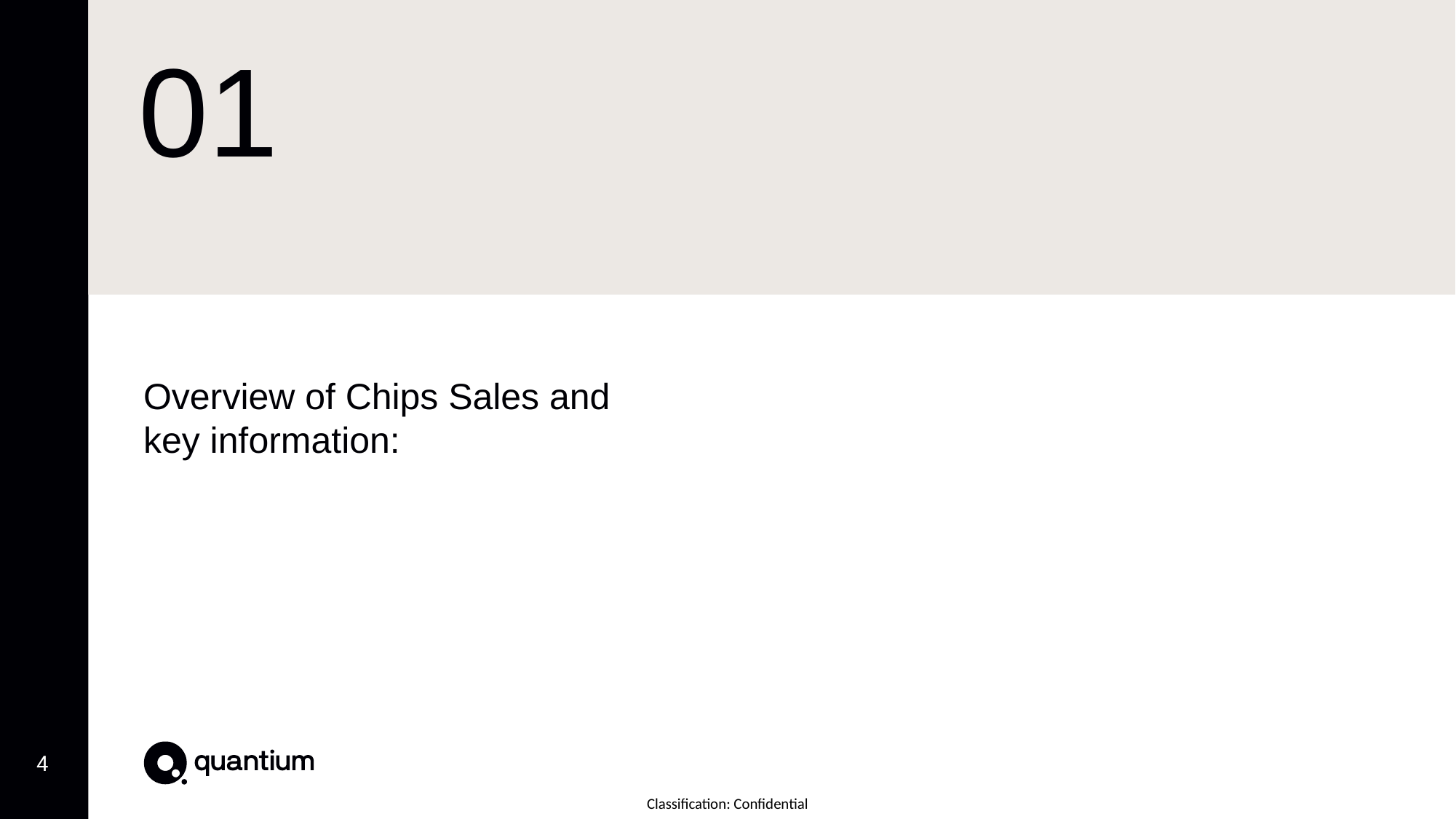

# 01
Overview of Chips Sales and key information: